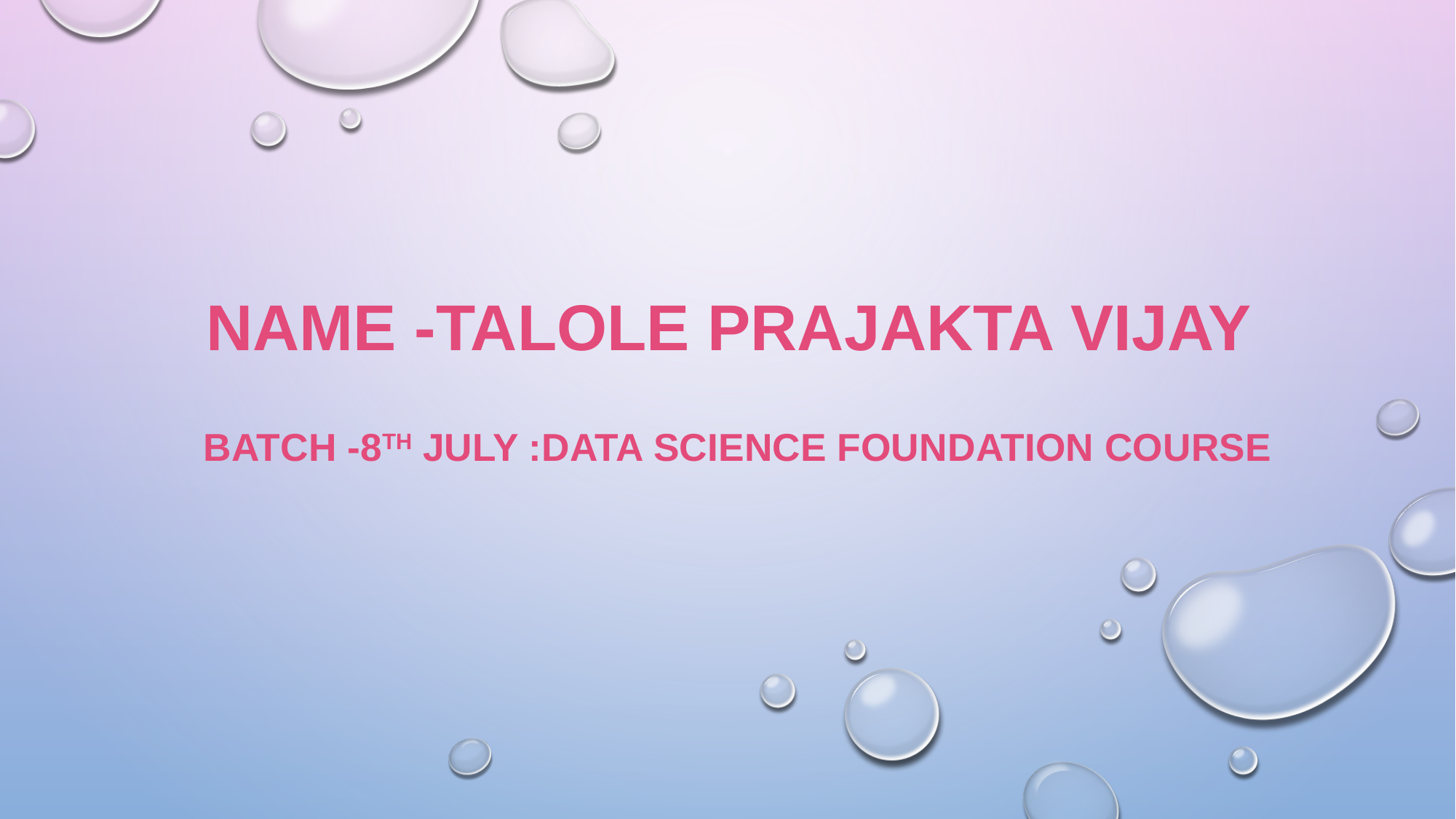

# Name -Talole Prajakta Vijay
Batch -8th July :Data Science Foundation Course